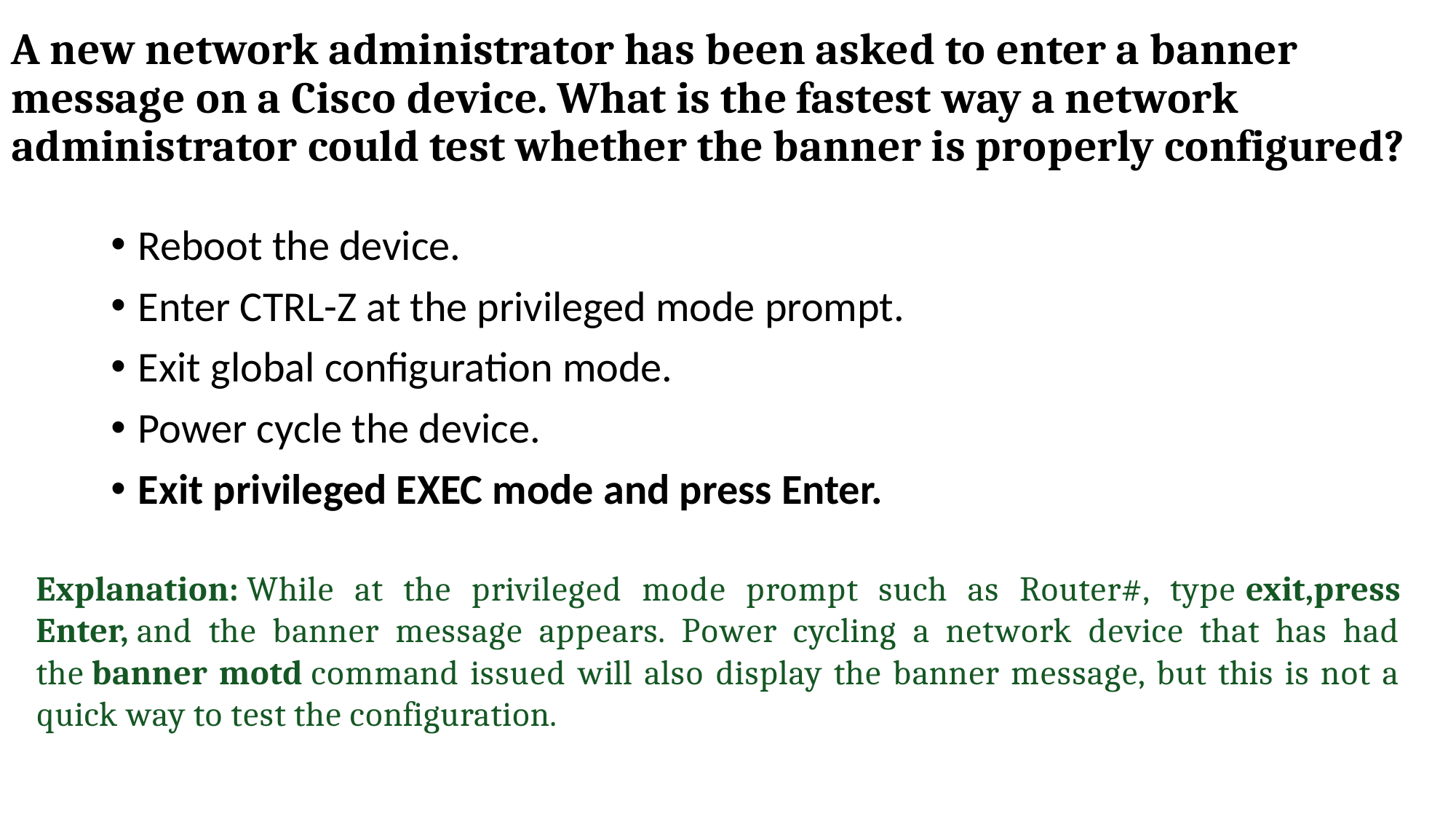

# A new network administrator has been asked to enter a banner message on a Cisco device. What is the fastest way a network administrator could test whether the banner is properly configured?
Reboot the device.
Enter CTRL-Z at the privileged mode prompt.
Exit global configuration mode.
Power cycle the device.
Exit privileged EXEC mode and press Enter.

Explanation: While at the privileged mode prompt such as Router#, type exit,press Enter, and the banner message appears. Power cycling a network device that has had the banner motd command issued will also display the banner message, but this is not a quick way to test the configuration.